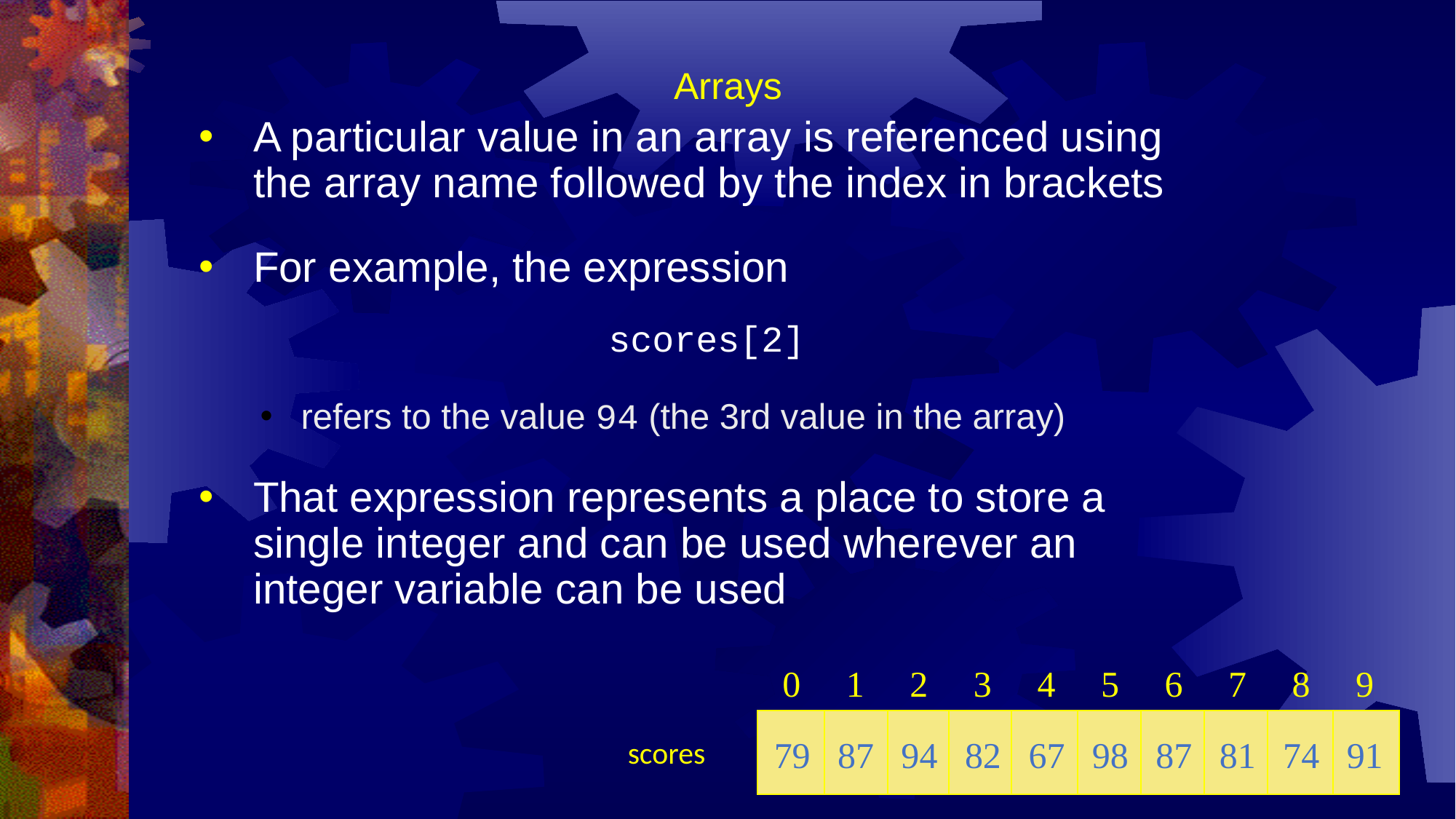

# Arrays
A particular value in an array is referenced using the array name followed by the index in brackets
For example, the expression
scores[2]
refers to the value 94 (the 3rd value in the array)
That expression represents a place to store a single integer and can be used wherever an integer variable can be used

scores
0     1     2     3     4     5     6     7     8     9

79   87   94   82   67   98   87   81   74   91